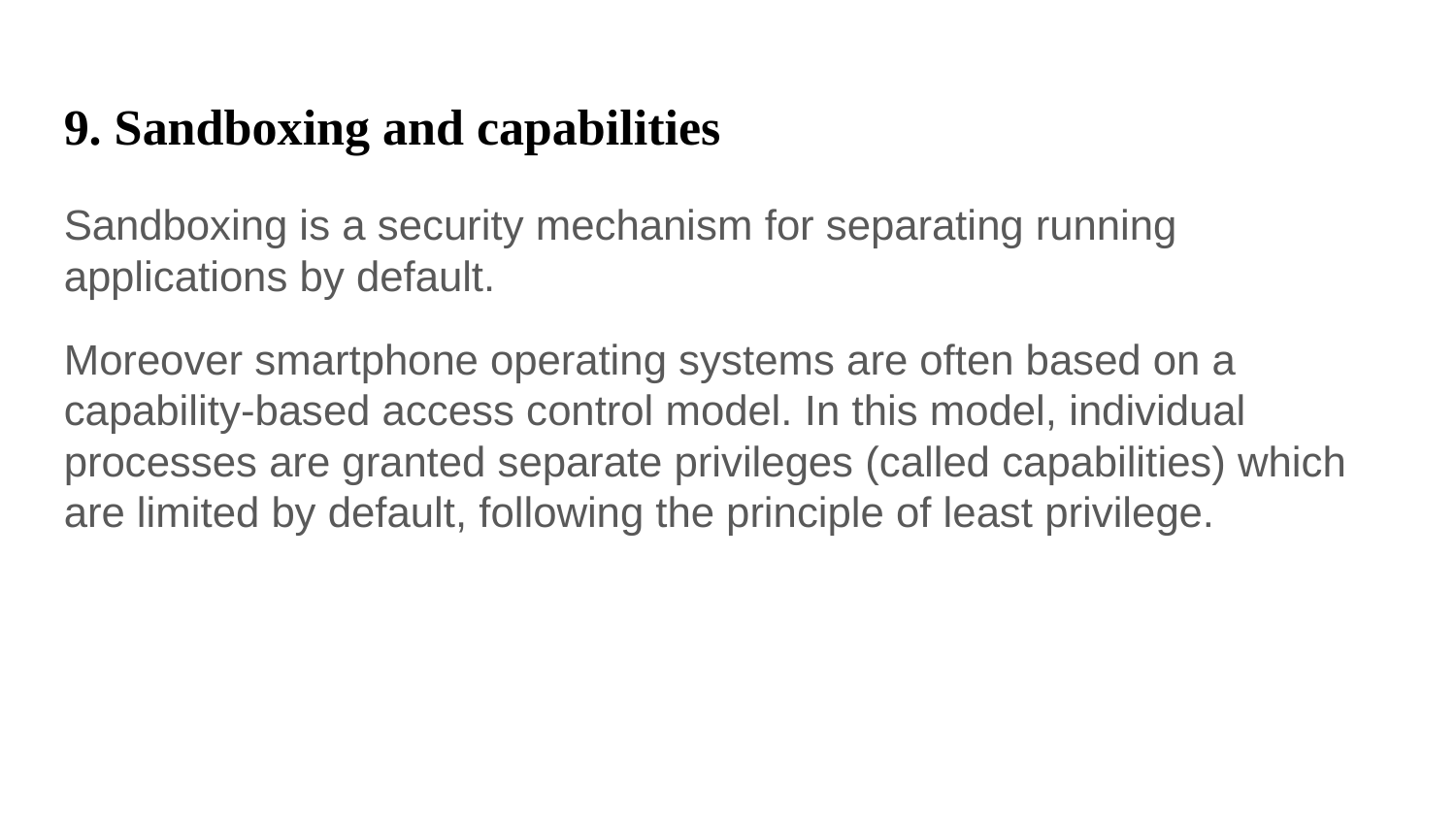

9. Sandboxing and capabilities
Sandboxing is a security mechanism for separating running applications by default.
Moreover smartphone operating systems are often based on a capability-based access control model. In this model, individual processes are granted separate privileges (called capabilities) which are limited by default, following the principle of least privilege.